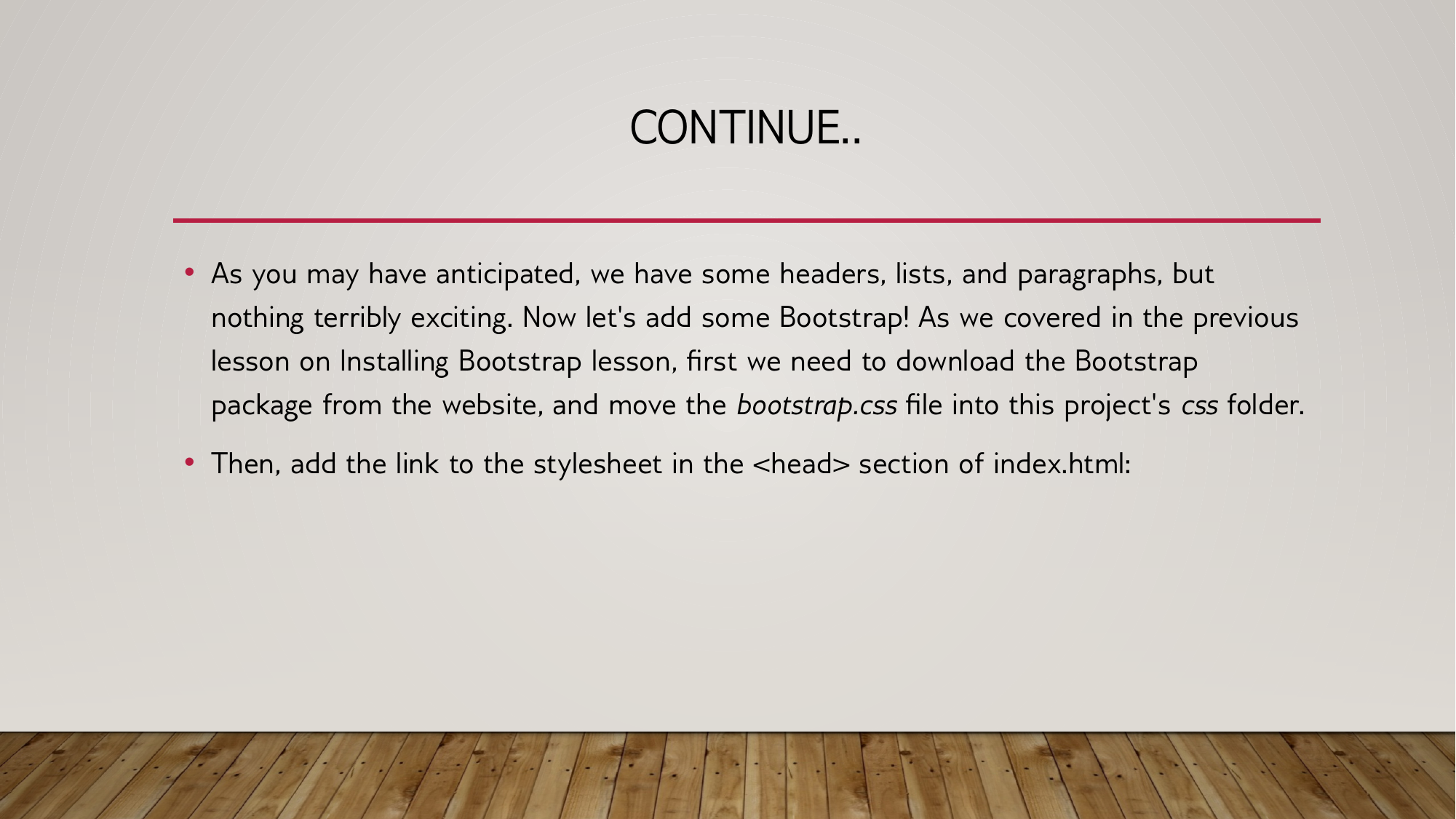

# Continue..
As you may have anticipated, we have some headers, lists, and paragraphs, but nothing terribly exciting. Now let's add some Bootstrap! As we covered in the previous lesson on Installing Bootstrap lesson, first we need to download the Bootstrap package from the website, and move the bootstrap.css file into this project's css folder.
Then, add the link to the stylesheet in the <head> section of index.html: